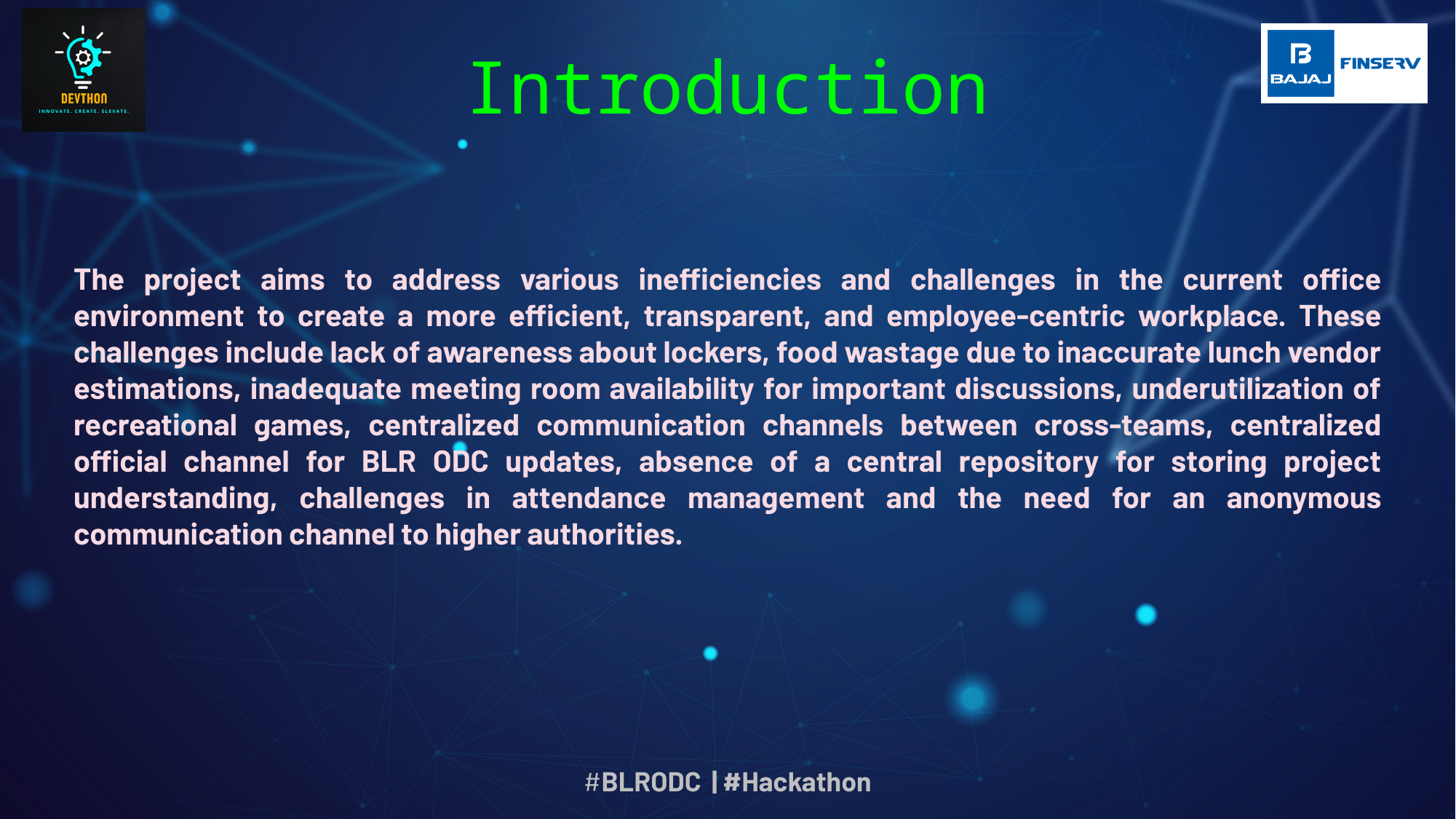

Introduction

The project aims to address various inefficiencies and challenges in the current office environment to create a more efficient, transparent, and employee-centric workplace. These challenges include lack of awareness about lockers, food wastage due to inaccurate lunch vendor estimations, inadequate meeting room availability for important discussions, underutilization of recreational games, centralized communication channels between cross-teams, centralized official channel for BLR ODC updates, absence of a central repository for storing project understanding, challenges in attendance management and the need for an anonymous communication channel to higher authorities.

#BLRODC  | #Hackathon